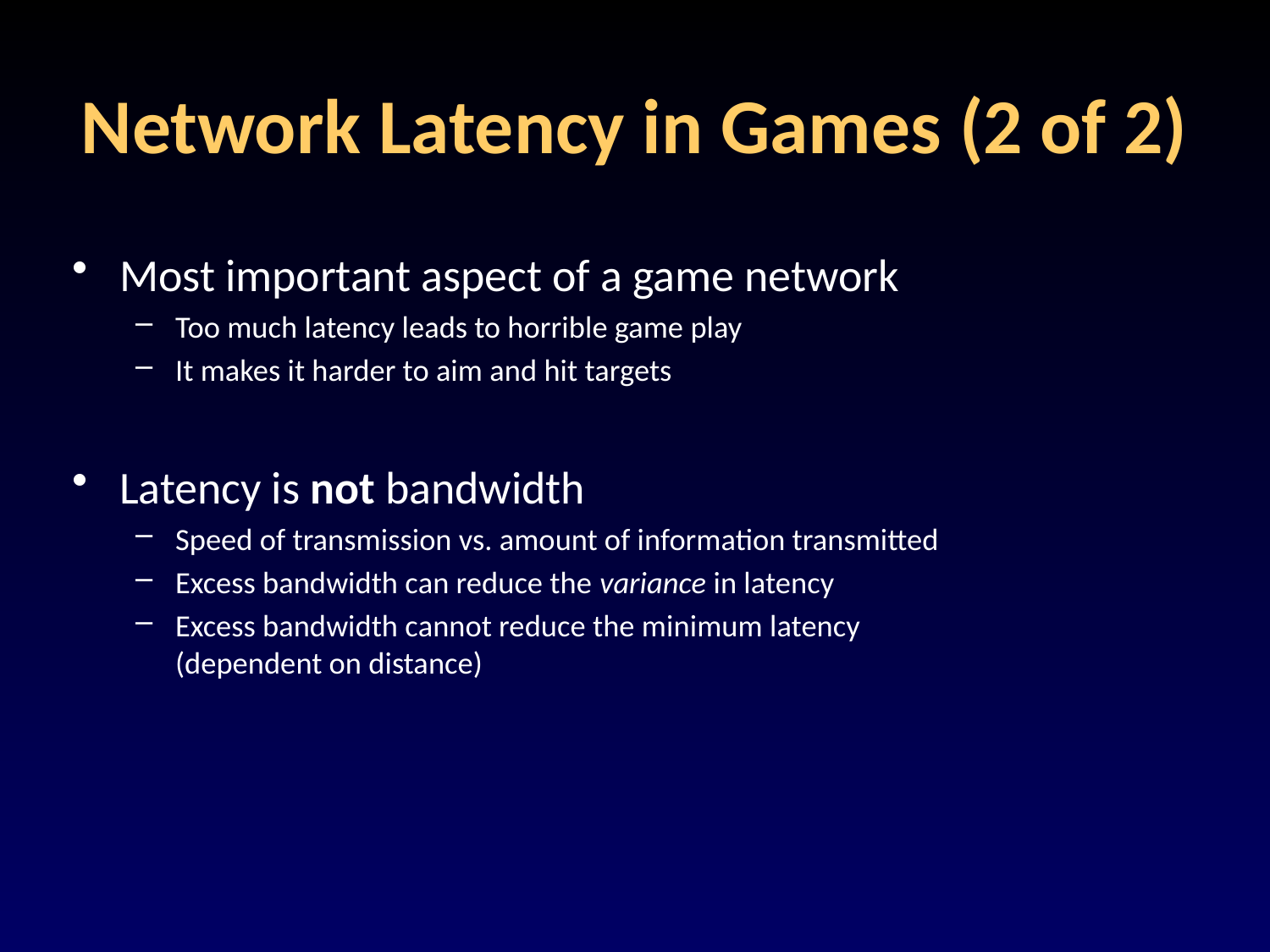

# Network Latency in Games (2 of 2)
Most important aspect of a game network
Too much latency leads to horrible game play
It makes it harder to aim and hit targets

Latency is not bandwidth
Speed of transmission vs. amount of information transmitted
Excess bandwidth can reduce the variance in latency
Excess bandwidth cannot reduce the minimum latency
(dependent on distance)